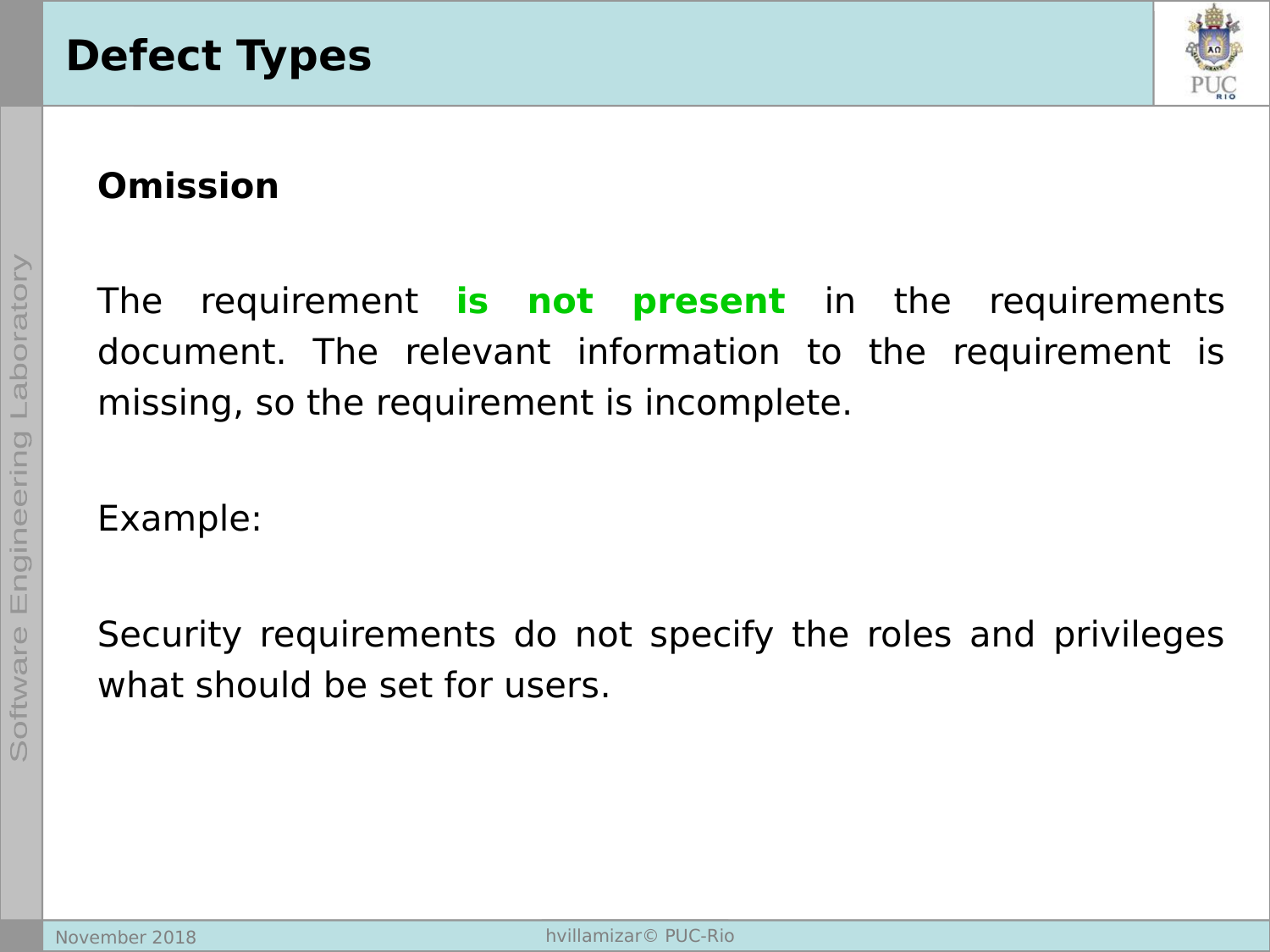

# Defect Types
Omission

The requirement is not present in the requirements document. The relevant information to the requirement is missing, so the requirement is incomplete.

Example:

Security requirements do not specify the roles and privileges what should be set for users.
hvillamizar© PUC-Rio
November 2018